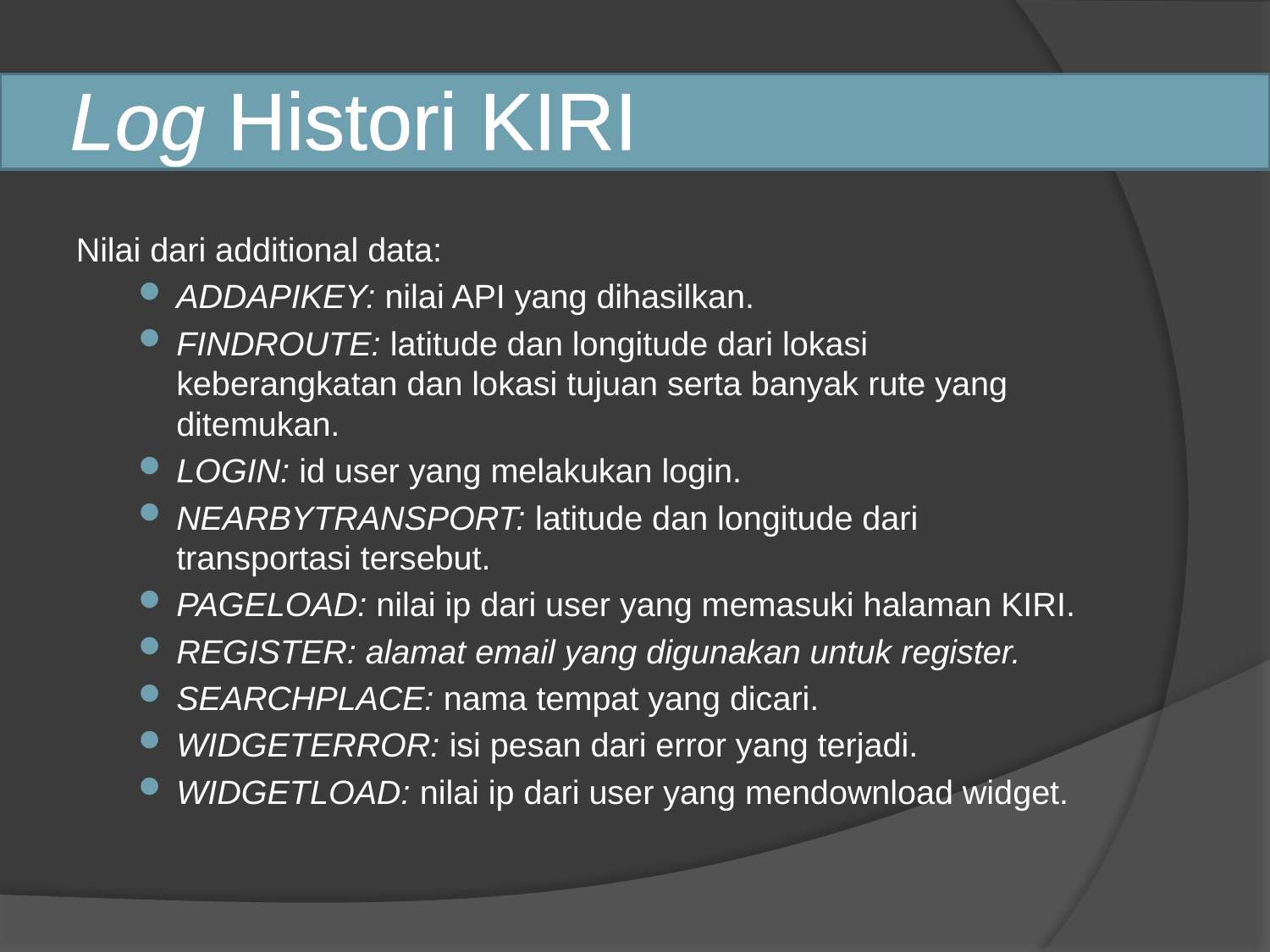

# Log Histori KIRI

Nilai dari additional data:
ADDAPIKEY: nilai API yang dihasilkan.
FINDROUTE: latitude dan longitude dari lokasi keberangkatan dan lokasi tujuan serta banyak rute yang ditemukan.
LOGIN: id user yang melakukan login.
NEARBYTRANSPORT: latitude dan longitude dari transportasi tersebut.
PAGELOAD: nilai ip dari user yang memasuki halaman KIRI.
REGISTER: alamat email yang digunakan untuk register.
SEARCHPLACE: nama tempat yang dicari.
WIDGETERROR: isi pesan dari error yang terjadi.
WIDGETLOAD: nilai ip dari user yang mendownload widget.